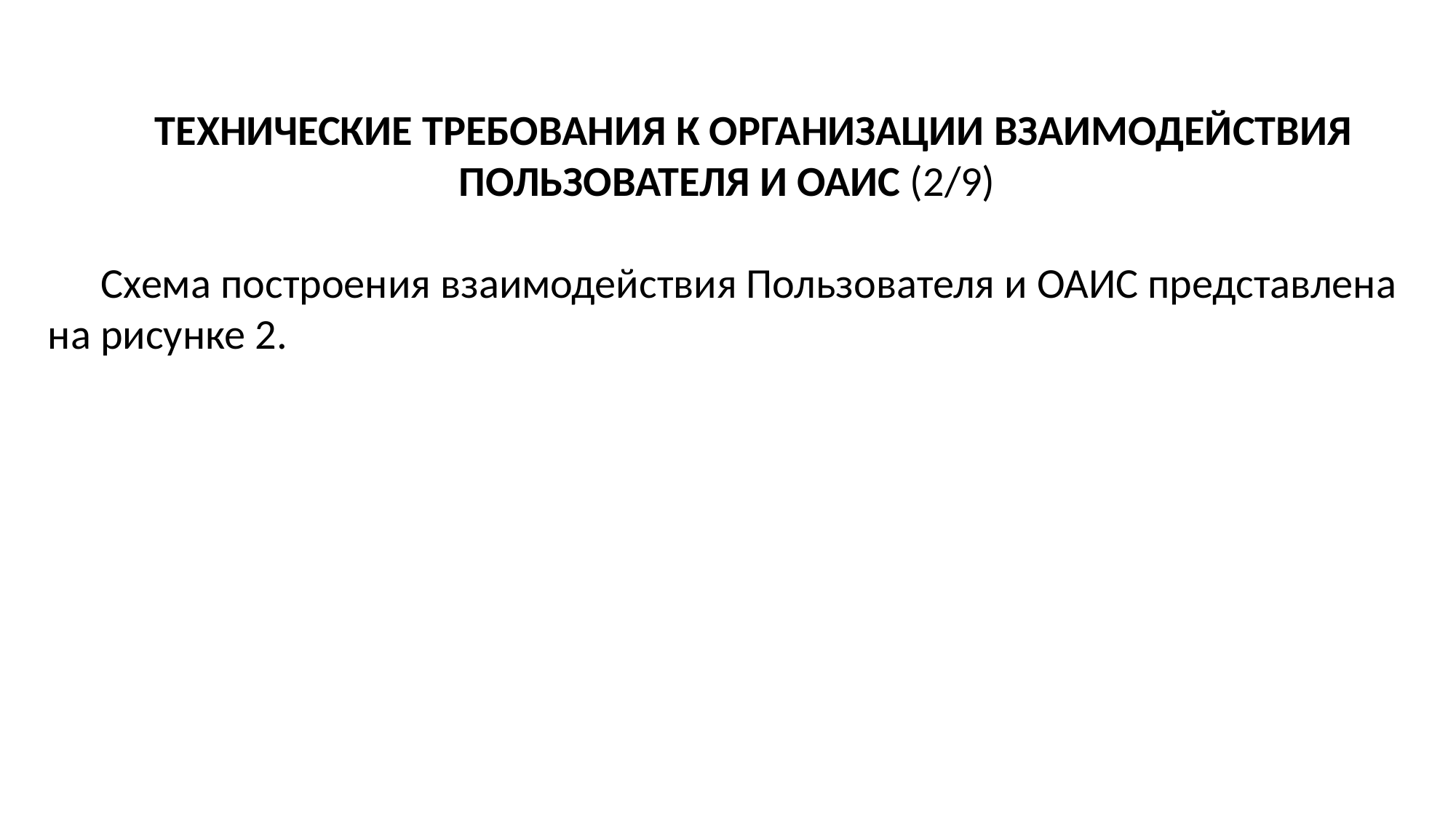

ТЕХНИЧЕСКИЕ ТРЕБОВАНИЯ К ОРГАНИЗАЦИИ ВЗАИМОДЕЙСТВИЯ ПОЛЬЗОВАТЕЛЯ И ОАИС (2/9)

Схема построения взаимодействия Пользователя и ОАИС представлена на рисунке 2.